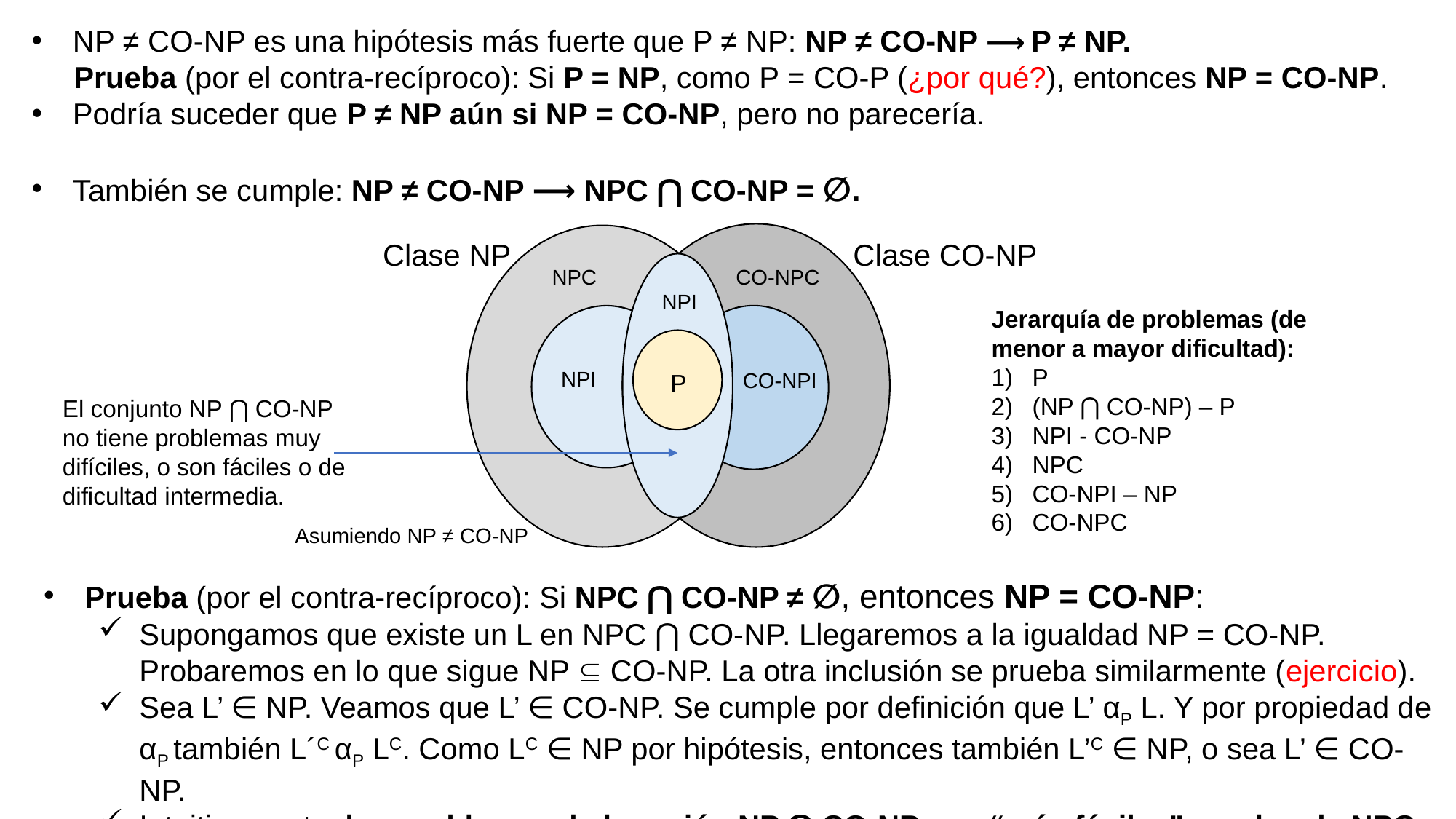

NP ≠ CO-NP es una hipótesis más fuerte que P ≠ NP: NP ≠ CO-NP ⟶ P ≠ NP.
     Prueba (por el contra-recíproco): Si P = NP, como P = CO-P (¿por qué?), entonces NP = CO-NP.
Podría suceder que P ≠ NP aún si NP = CO-NP, pero no parecería.

También se cumple: NP ≠ CO-NP ⟶ NPC ⋂ CO-NP = ∅.

Clase CO-NP
Clase NP

NPC
CO-NPC
NPI
Jerarquía de problemas (de menor a mayor dificultad):
P
(NP ⋂ CO-NP) – P
NPI - CO-NP
NPC
CO-NPI – NP
CO-NPC

P
NPI
CO-NPI
P
El conjunto NP ⋂ CO-NP no tiene problemas muy difíciles, o son fáciles o de dificultad intermedia.
Asumiendo NP ≠ CO-NP
Prueba (por el contra-recíproco): Si NPC ⋂ CO-NP ≠ ∅, entonces NP = CO-NP:
Supongamos que existe un L en NPC ⋂ CO-NP. Llegaremos a la igualdad NP = CO-NP. Probaremos en lo que sigue NP ⊆ CO-NP. La otra inclusión se prueba similarmente (ejercicio).
Sea L’ ∈ NP. Veamos que L’ ∈ CO-NP. Se cumple por definición que L’ αP L. Y por propiedad de αP también L´C αP LC. Como LC ∈ NP por hipótesis, entonces también L’C ∈ NP, o sea L’ ∈ CO-NP.
Intuitivamente, los problemas de la región NP ⋂ CO-NP son “más fáciles” que los de NPC.